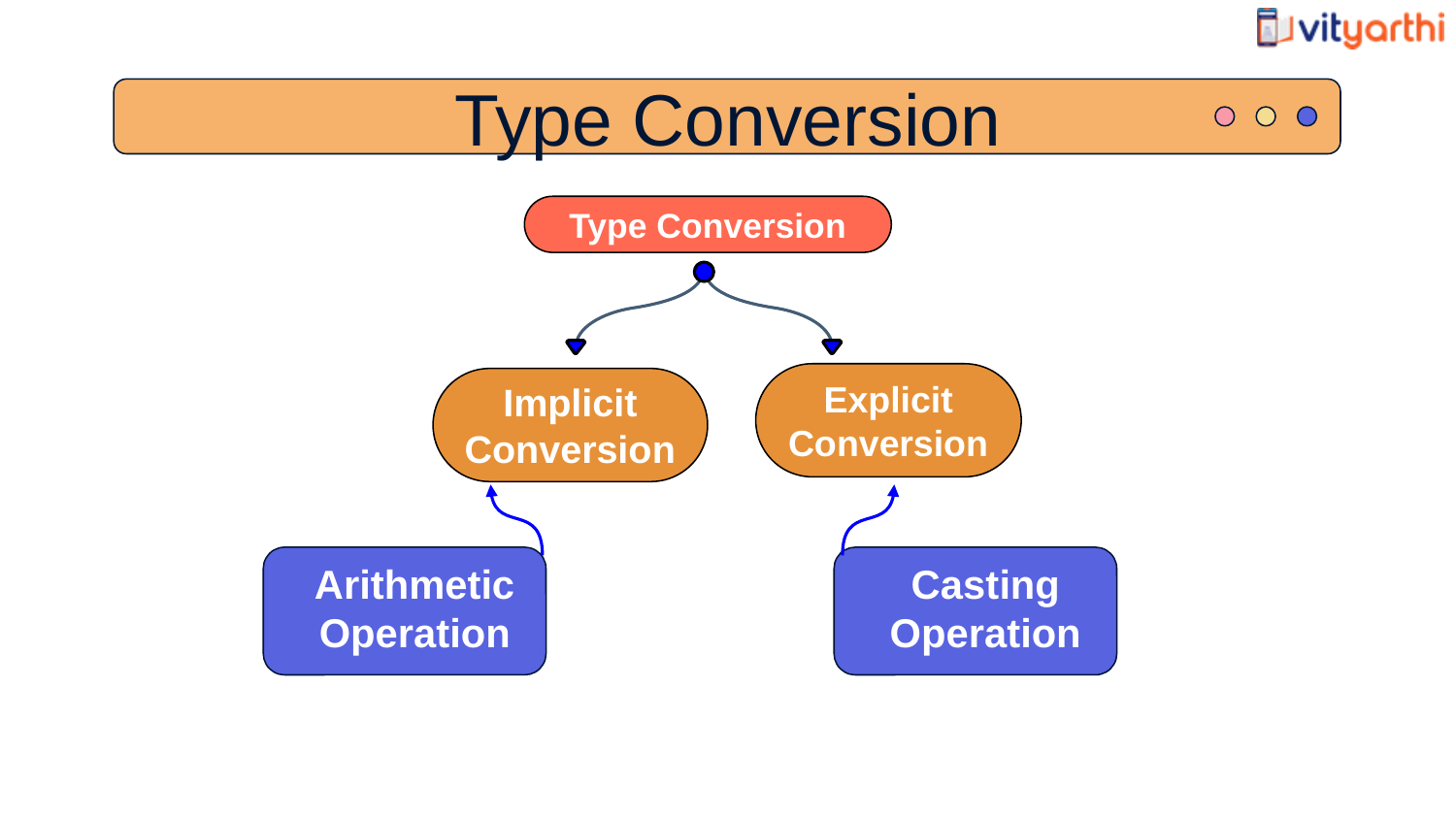

Type Conversion

Type Conversion
Explicit
Conversion
Implicit
Conversion

Arithmetic Operation
Casting Operation